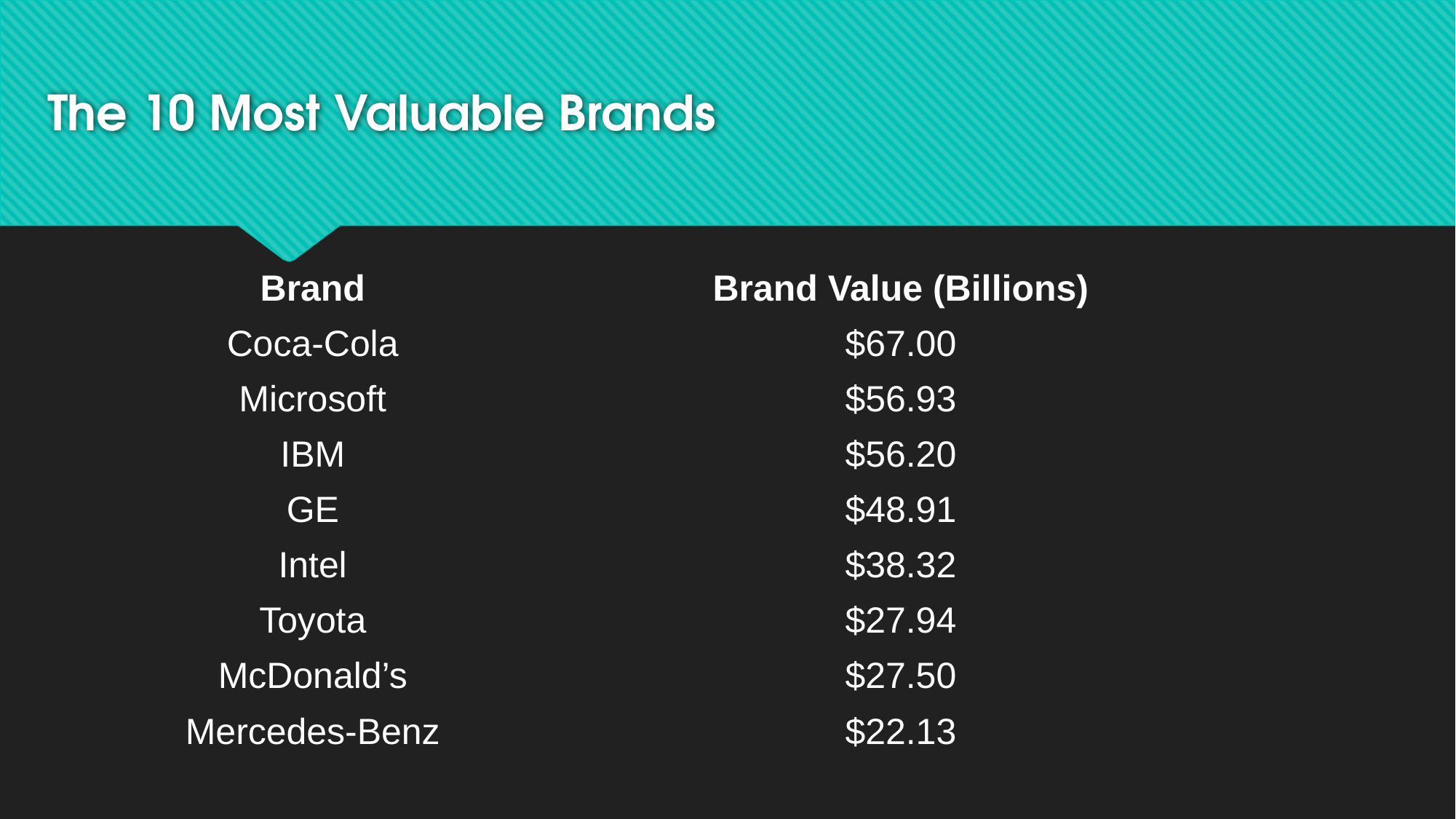

# The 10 Most Valuable Brands
| Brand | Brand Value (Billions) |
| --- | --- |
| Coca-Cola | $67.00 |
| Microsoft | $56.93 |
| IBM | $56.20 |
| GE | $48.91 |
| Intel | $38.32 |
| Toyota | $27.94 |
| McDonald’s | $27.50 |
| Mercedes-Benz | $22.13 |